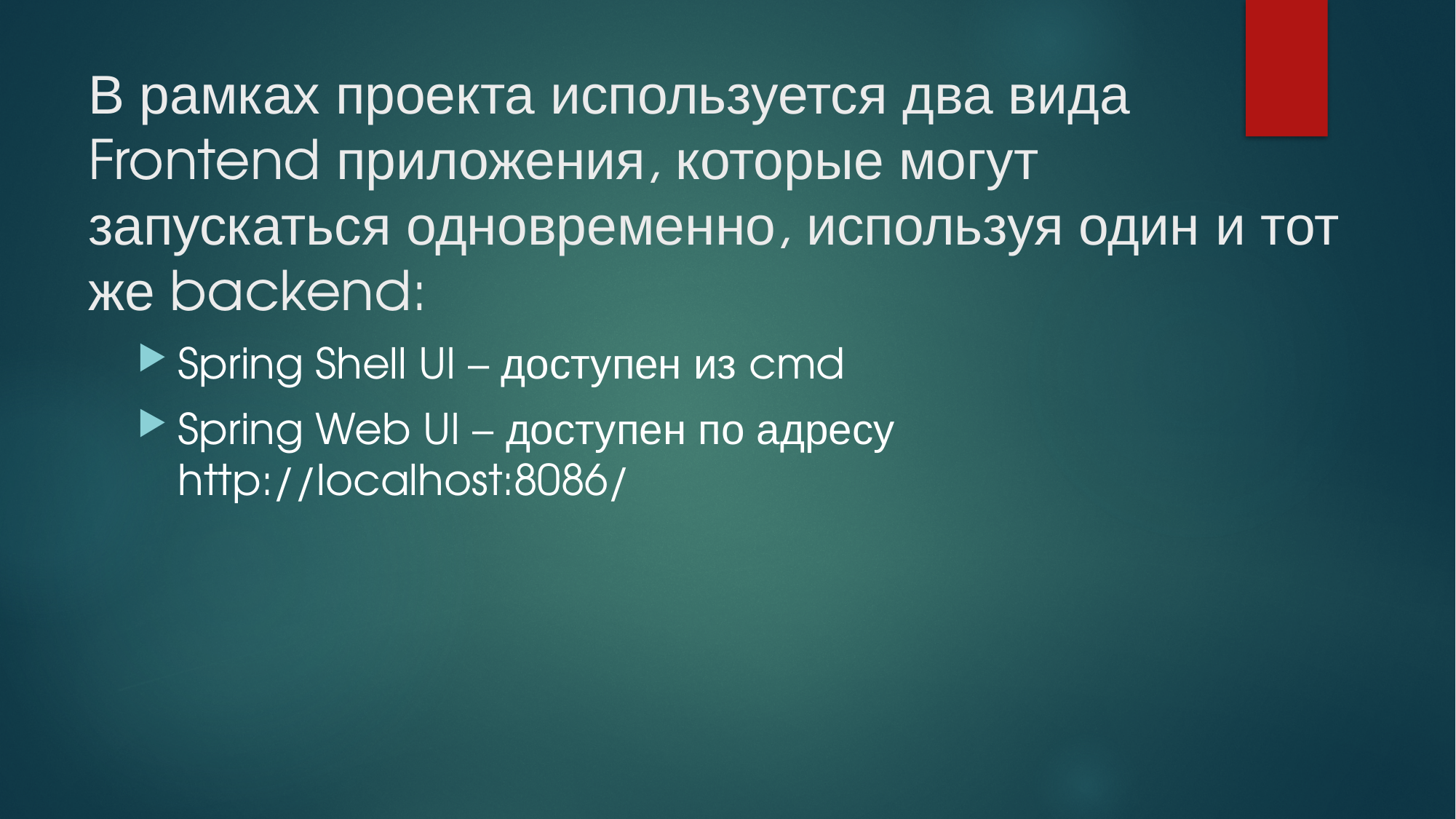

# В рамках проекта используется два вида Frontend приложения, которые могут запускаться одновременно, используя один и тот же backend:
Spring Shell UI – доступен из cmd
Spring Web UI – доступен по адресу http://localhost:8086/